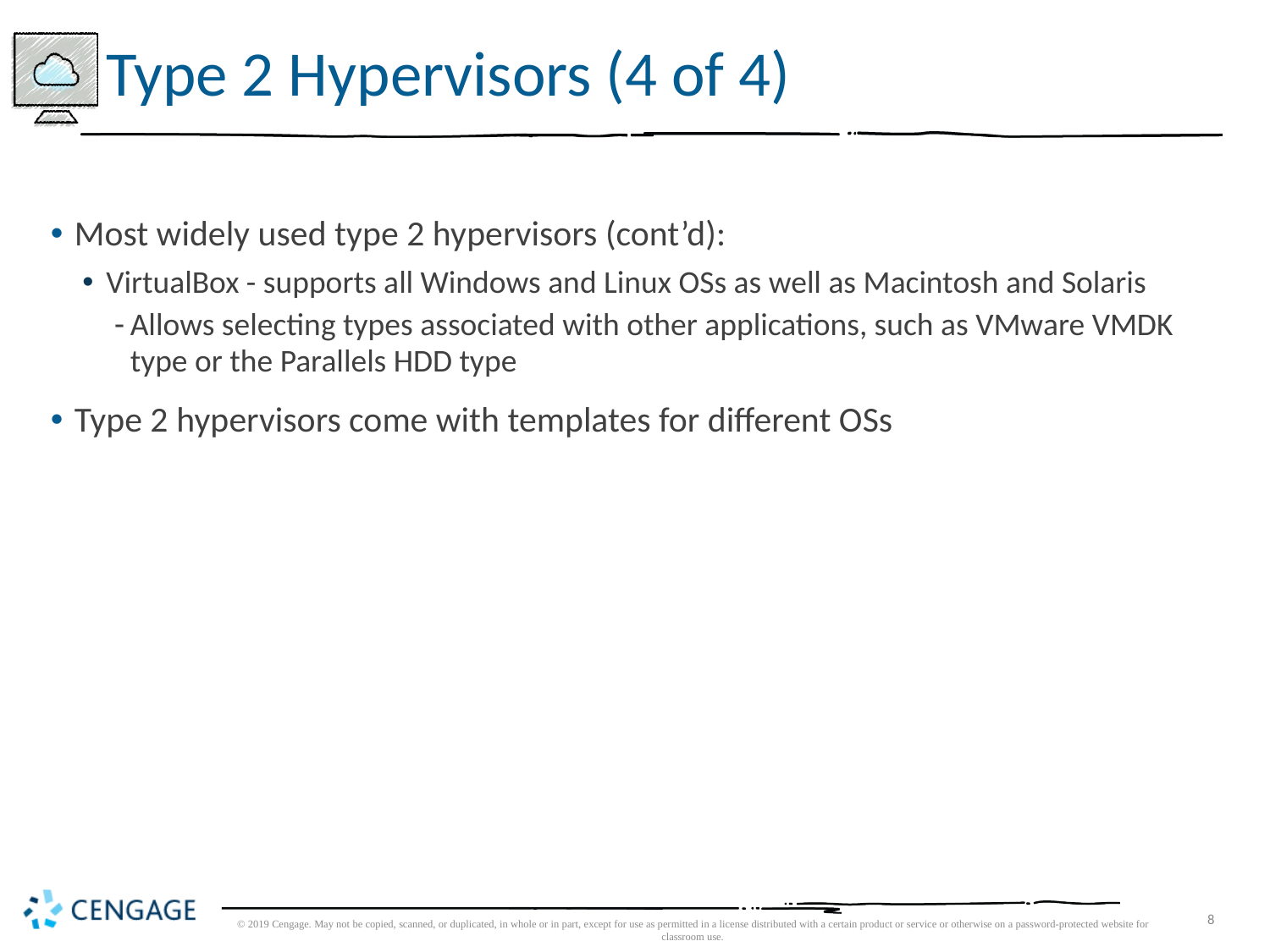

# Type 2 Hypervisors (4 of 4)
Most widely used type 2 hypervisors (cont’d):
VirtualBox - supports all Windows and Linux OSs as well as Macintosh and Solaris
Allows selecting types associated with other applications, such as VMware VMDK type or the Parallels HDD type
Type 2 hypervisors come with templates for different OSs

© 2019 Cengage. May not be copied, scanned, or duplicated, in whole or in part, except for use as permitted in a license distributed with a certain product or service or otherwise on a password-protected website for classroom use.